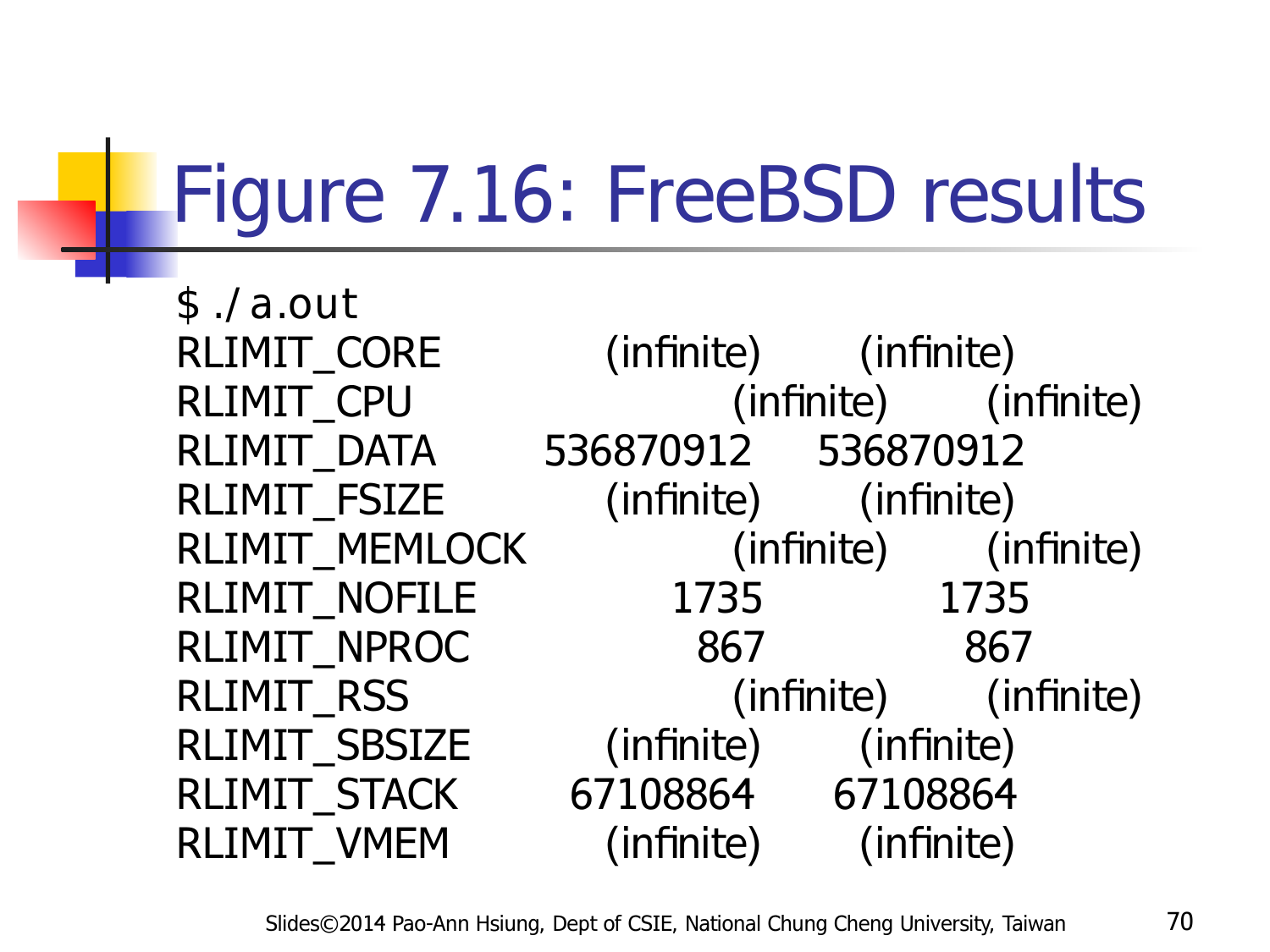

# Figure 7.16: FreeBSD results
$ ./a.out
RLIMIT_CORE		(infinite)	(infinite)
RLIMIT_CPU			(infinite)	(infinite)
RLIMIT_DATA	     536870912     536870912
RLIMIT_FSIZE		(infinite)	(infinite)
RLIMIT_MEMLOCK		(infinite)	(infinite)
RLIMIT_NOFILE	    	     1735	      1735
RLIMIT_NPROC	      	       867	        867
RLIMIT_RSS			(infinite)	(infinite)
RLIMIT_SBSIZE		(infinite)	(infinite)
RLIMIT_STACK	       67108864      67108864
RLIMIT_VMEM		(infinite)	(infinite)
Slides©2014 Pao-Ann Hsiung, Dept of CSIE, National Chung Cheng University, Taiwan
70